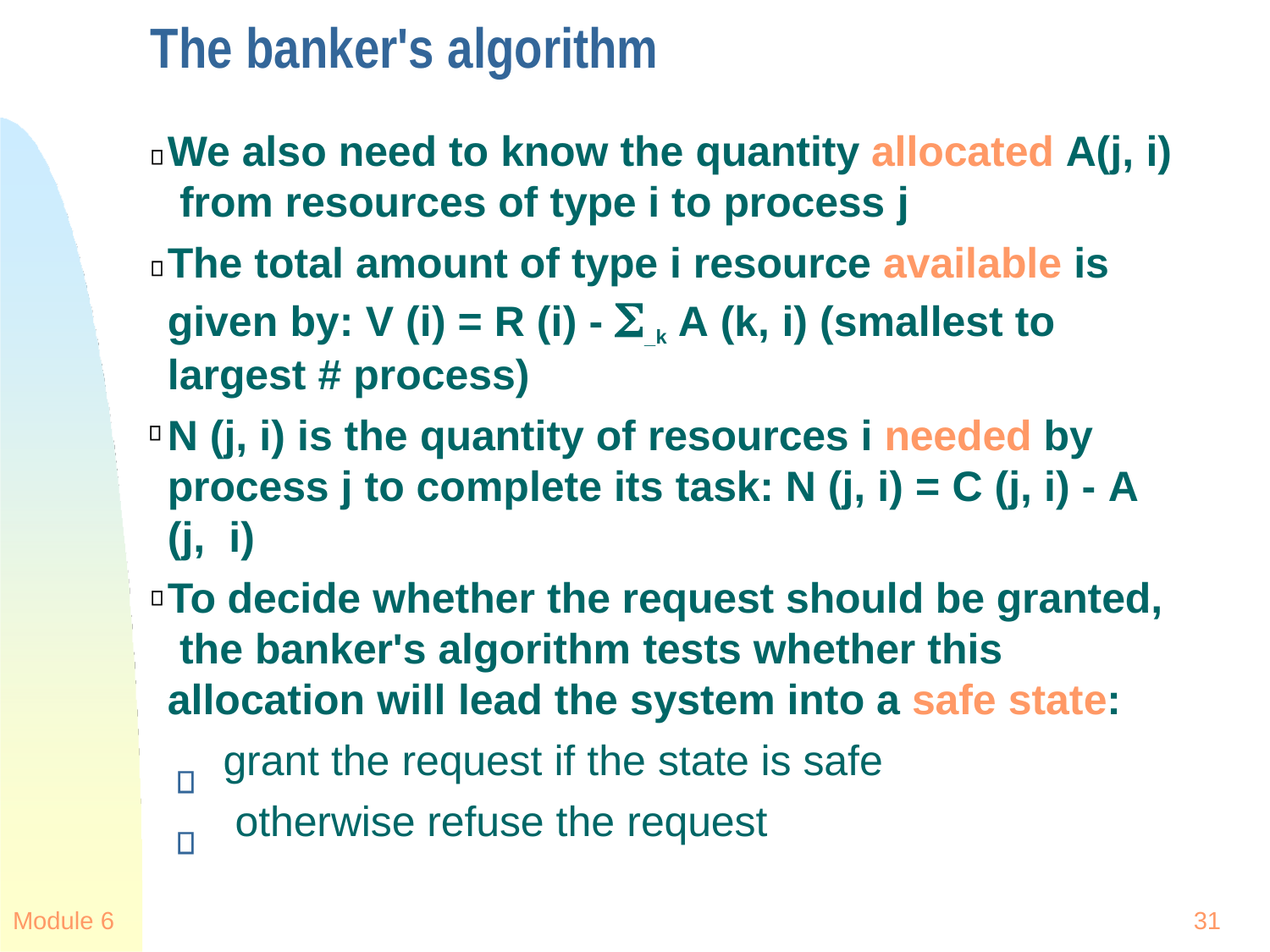

# The banker's algorithm
We also need to know the quantity allocated A(j, i)  from resources of type i to process j
The total amount of type i resource available is
given by: V (i) = R (i) - Σ_k  A (k, i) (smallest to largest # process)
N (j, i) is the quantity of resources i needed by  process j to complete its task: N (j, i) = C (j, i) - A (j,  i)
To decide whether the request should be granted,  the banker's algorithm tests whether this  allocation will lead the system into a safe state:
grant the request if the state is safe  otherwise refuse the request

Module 6
31